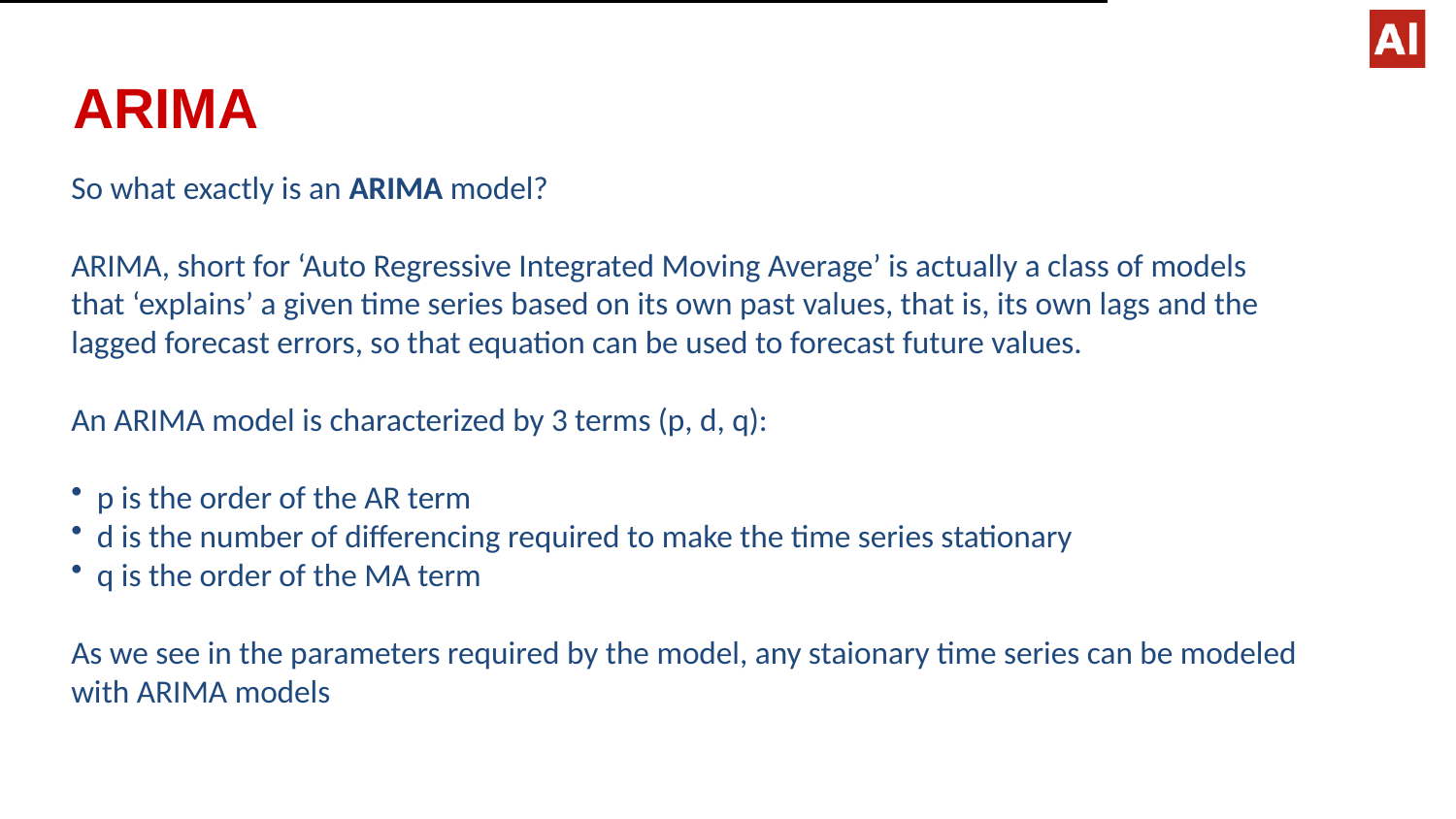

# ARIMA
So what exactly is an ARIMA model?

ARIMA, short for ‘Auto Regressive Integrated Moving Average’ is actually a class of models that ‘explains’ a given time series based on its own past values, that is, its own lags and the lagged forecast errors, so that equation can be used to forecast future values.

An ARIMA model is characterized by 3 terms (p, d, q):

  p is the order of the AR term
  d is the number of differencing required to make the time series stationary
  q is the order of the MA term

As we see in the parameters required by the model, any staionary time series can be modeled with ARIMA models